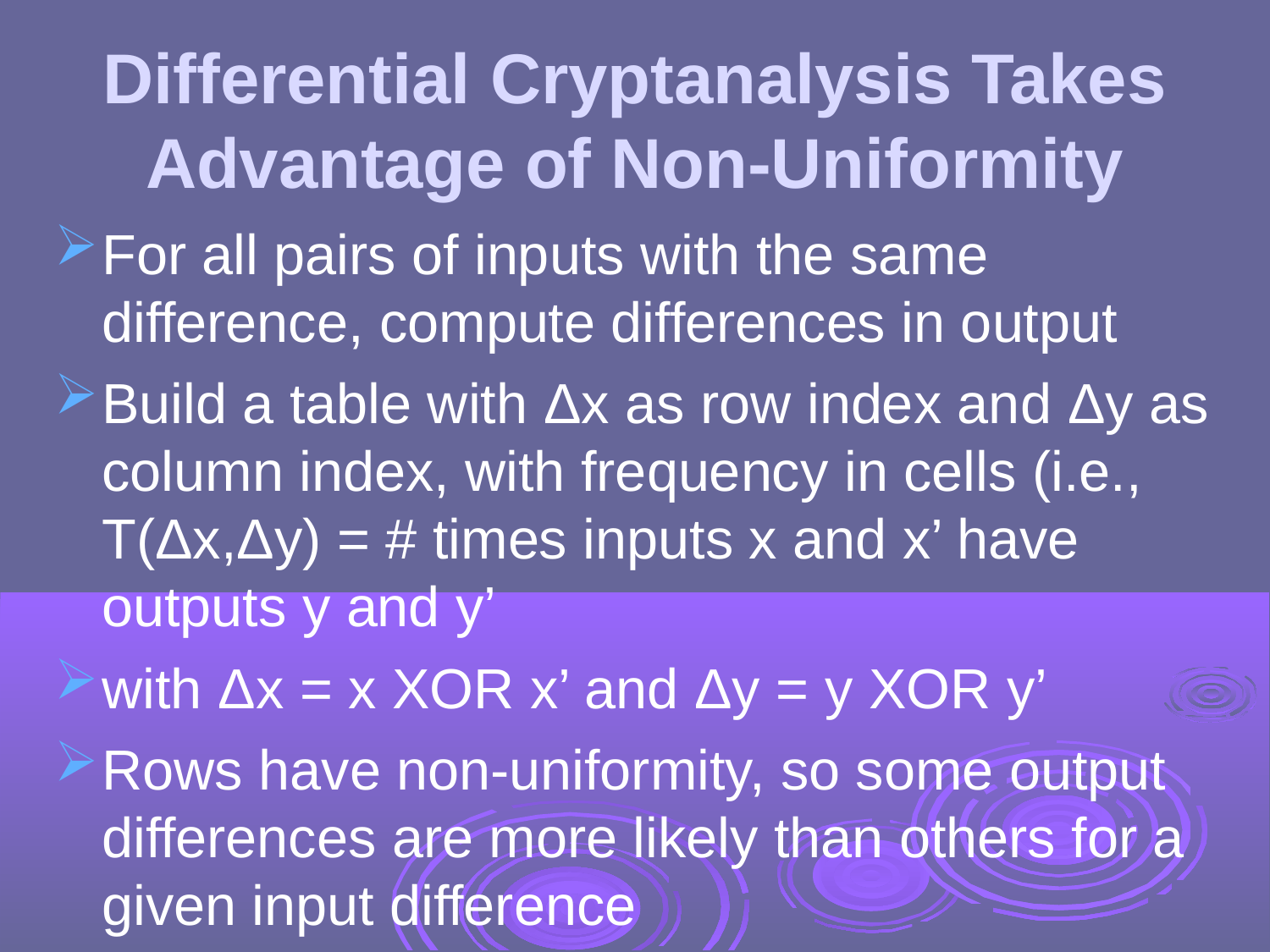

Differential Cryptanalysis Takes Advantage of Non-Uniformity
For all pairs of inputs with the same difference, compute differences in output
Build a table with Δx as row index and Δy as column index, with frequency in cells (i.e., T(Δx,Δy) = # times inputs x and x’ have outputs y and y’
with Δx = x XOR x’ and Δy = y XOR y’
Rows have non-uniformity, so some output differences are more likely than others for a given input difference